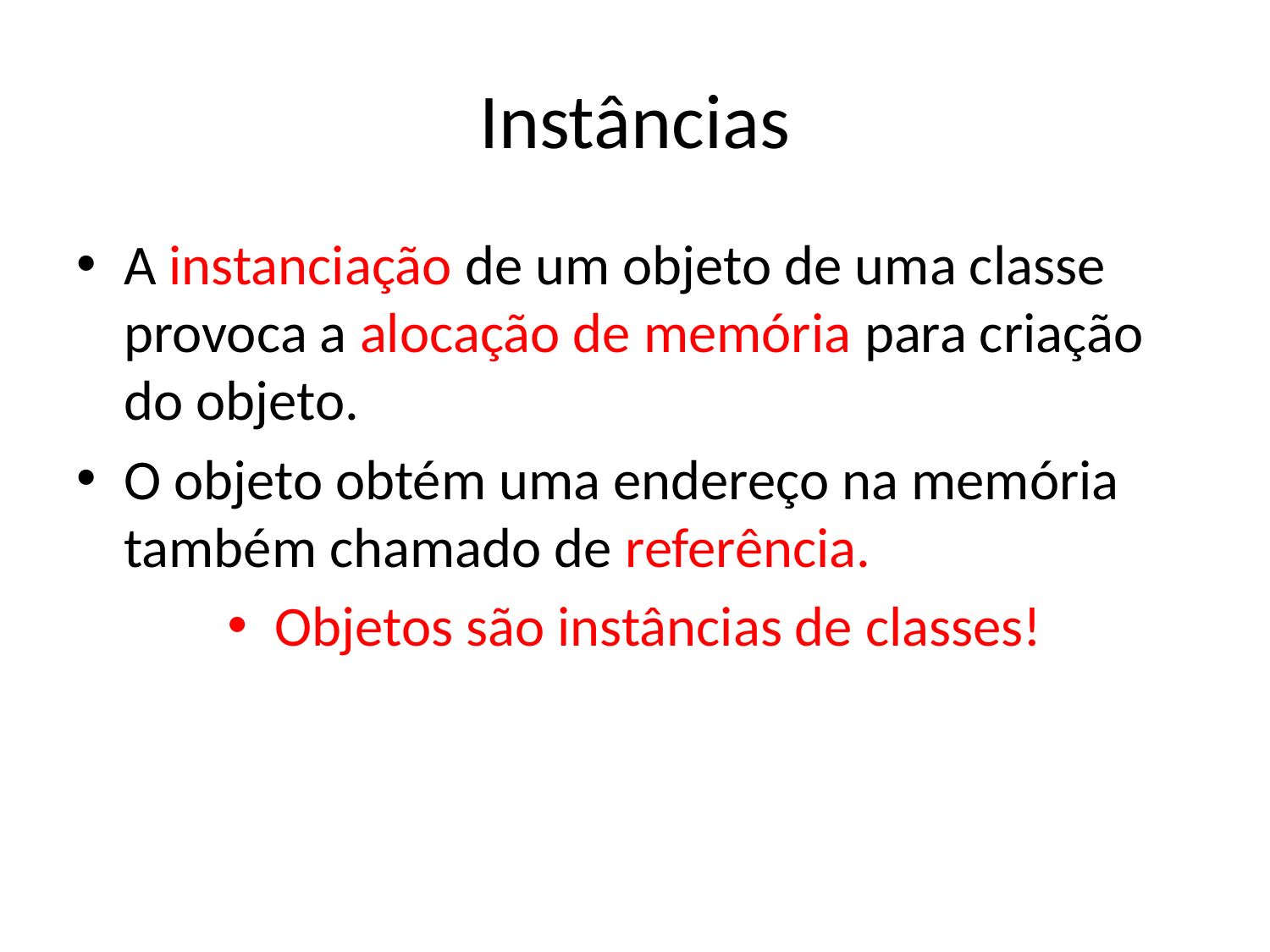

# Instâncias
A instanciação de um objeto de uma classe provoca a alocação de memória para criação do objeto.
O objeto obtém uma endereço na memória também chamado de referência.
Objetos são instâncias de classes!